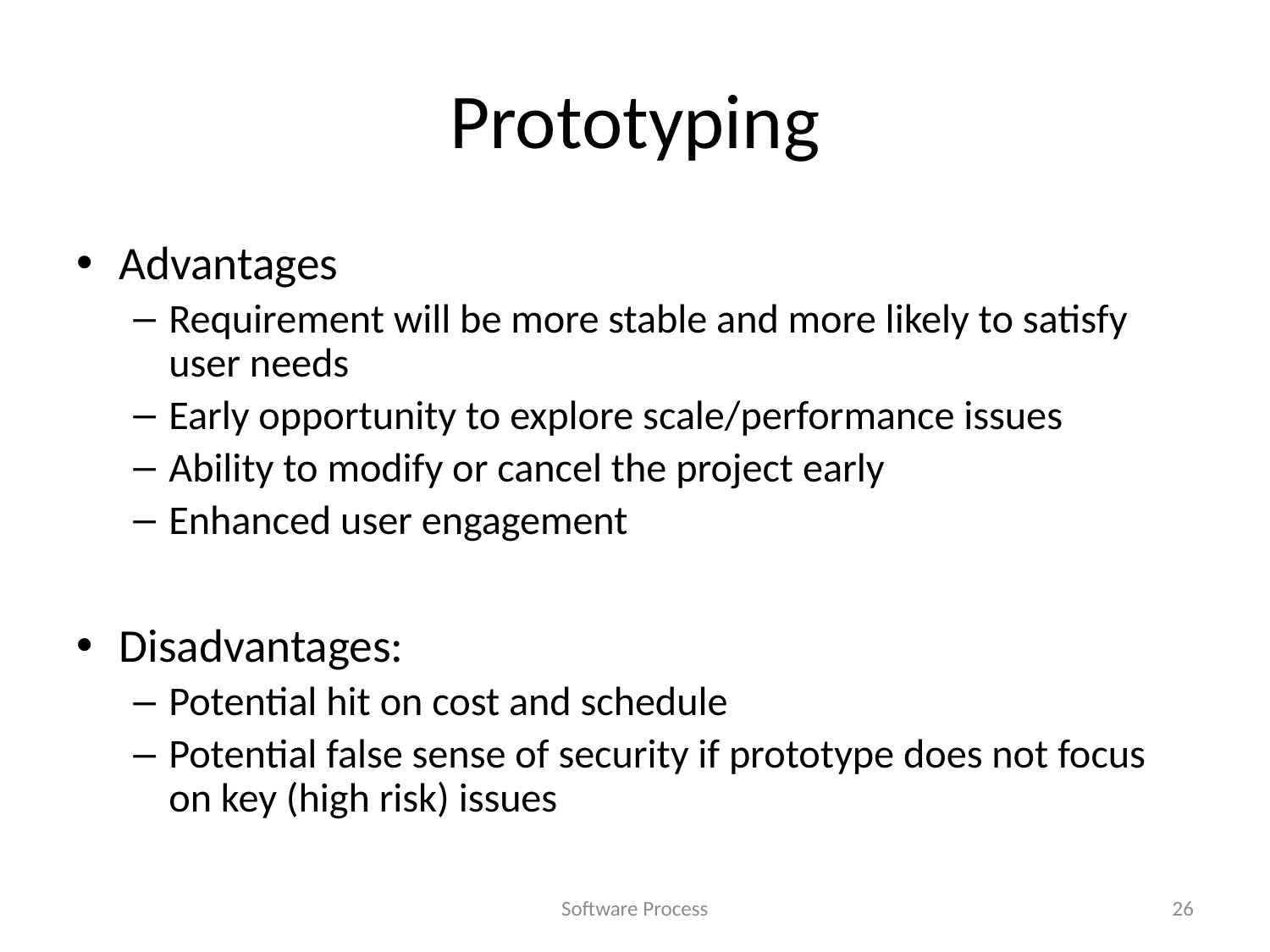

# Prototyping
Advantages
Requirement will be more stable and more likely to satisfy user needs
Early opportunity to explore scale/performance issues
Ability to modify or cancel the project early
Enhanced user engagement

Disadvantages:
Potential hit on cost and schedule
Potential false sense of security if prototype does not focus on key (high risk) issues
Software Process
26